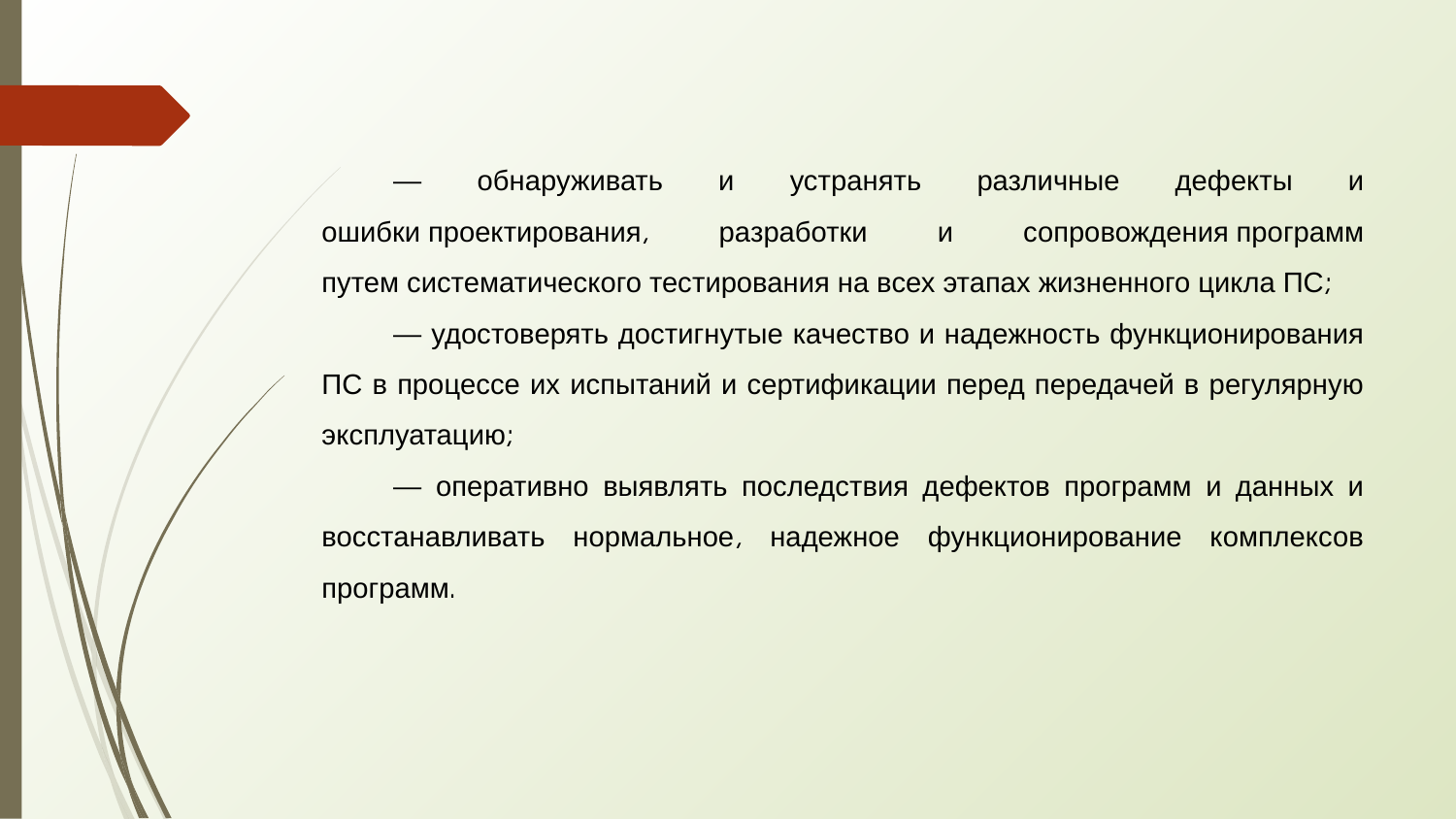

— обнаруживать и устранять различные дефекты и ошибки проектирования, разработки и сопровождения программ путем систематического тестирования на всех этапах жизненного цикла ПС;
— удостоверять достигнутые качество и надежность функционирования ПС в процессе их испытаний и сертификации перед передачей в регулярную эксплуатацию;
— оперативно выявлять последствия дефектов программ и данных и восстанавливать нормальное, надежное функционирование комплексов программ.